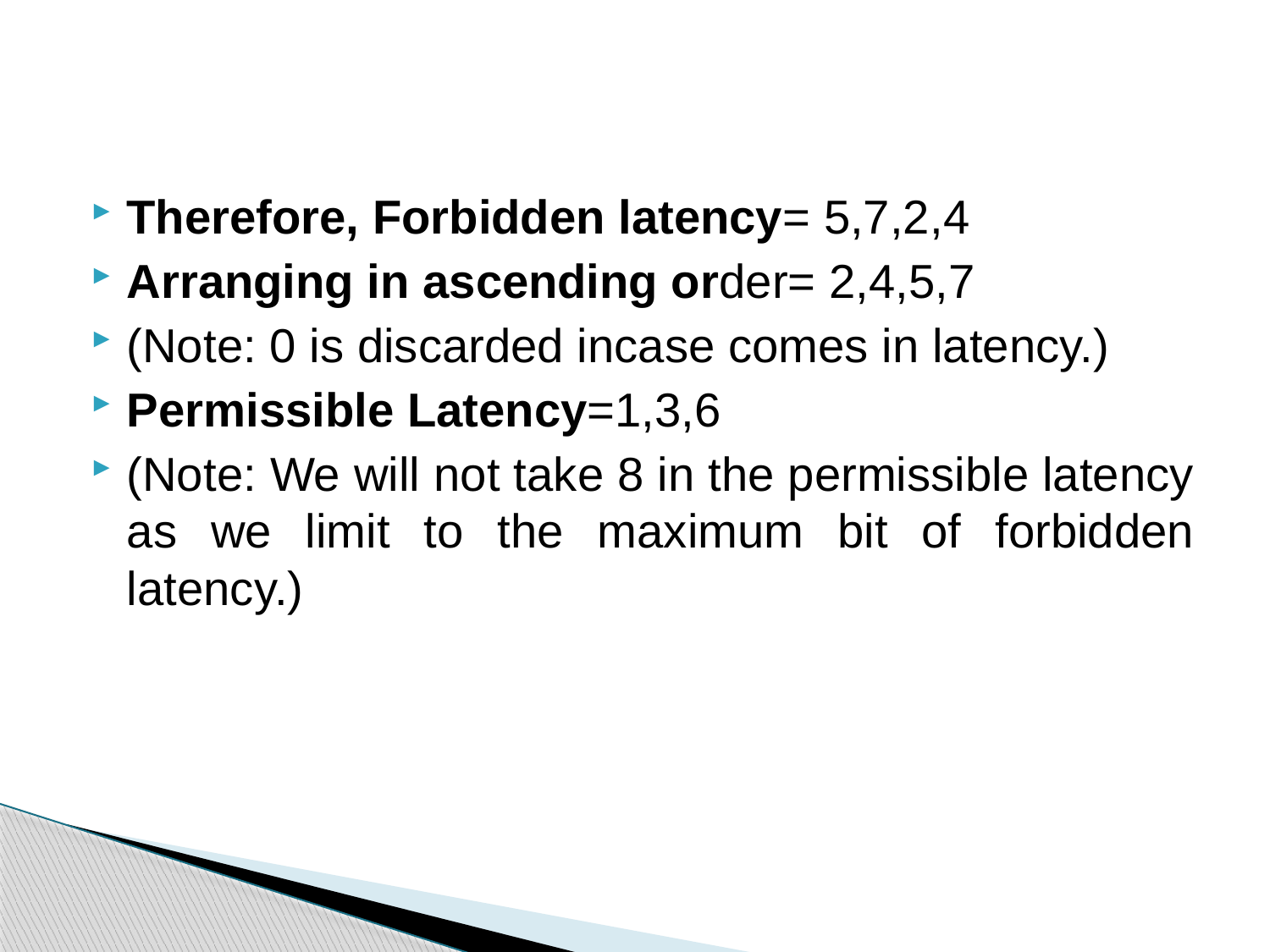

Therefore, Forbidden latency= 5,7,2,4
Arranging in ascending order= 2,4,5,7
(Note: 0 is discarded incase comes in latency.)
Permissible Latency=1,3,6
(Note: We will not take 8 in the permissible latency as we limit to the maximum bit of forbidden latency.)